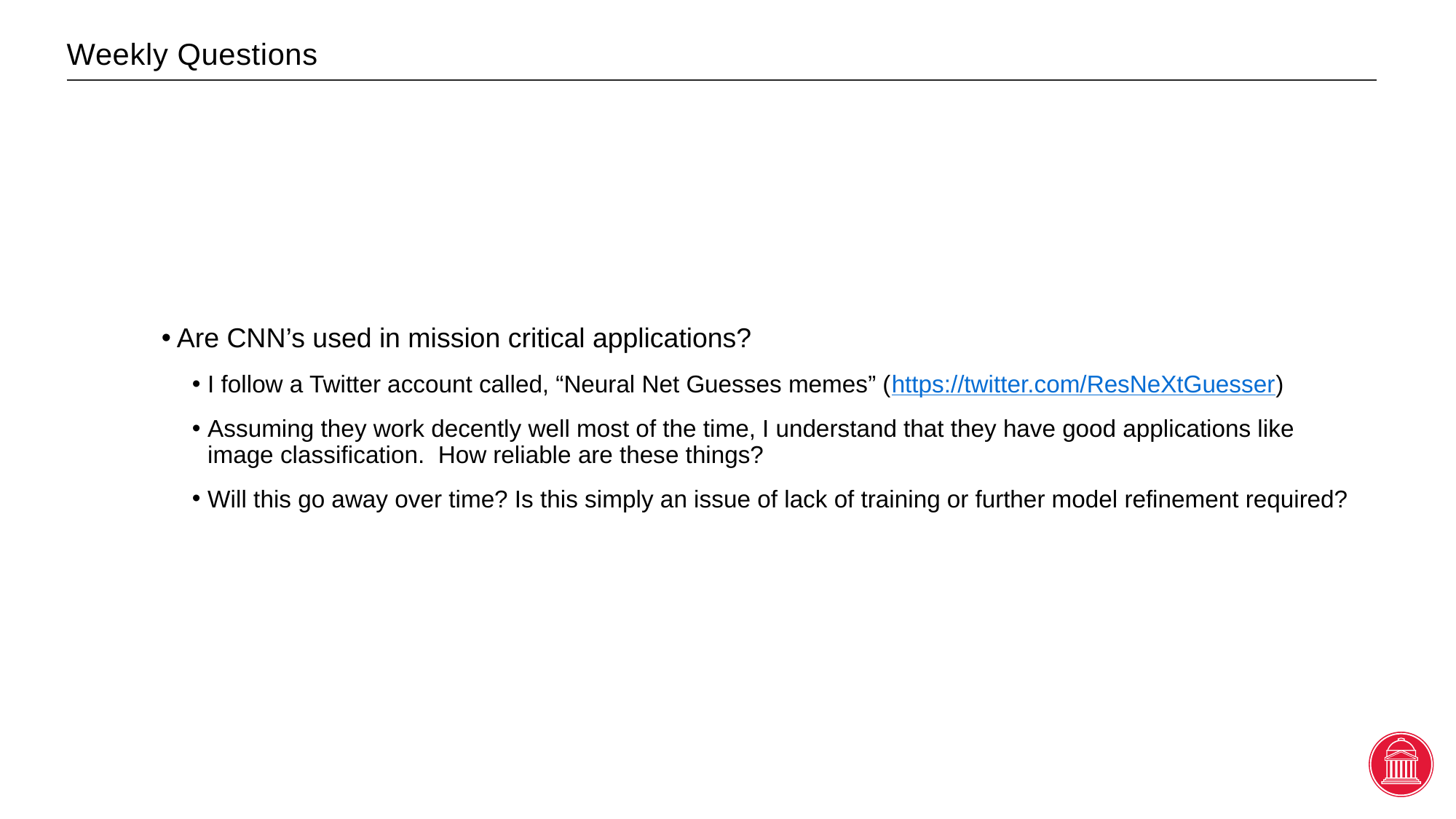

# Weekly Questions
Are CNN’s used in mission critical applications?
I follow a Twitter account called, “Neural Net Guesses memes” (https://twitter.com/ResNeXtGuesser)
Assuming they work decently well most of the time, I understand that they have good applications like image classification.  How reliable are these things?
Will this go away over time? Is this simply an issue of lack of training or further model refinement required?